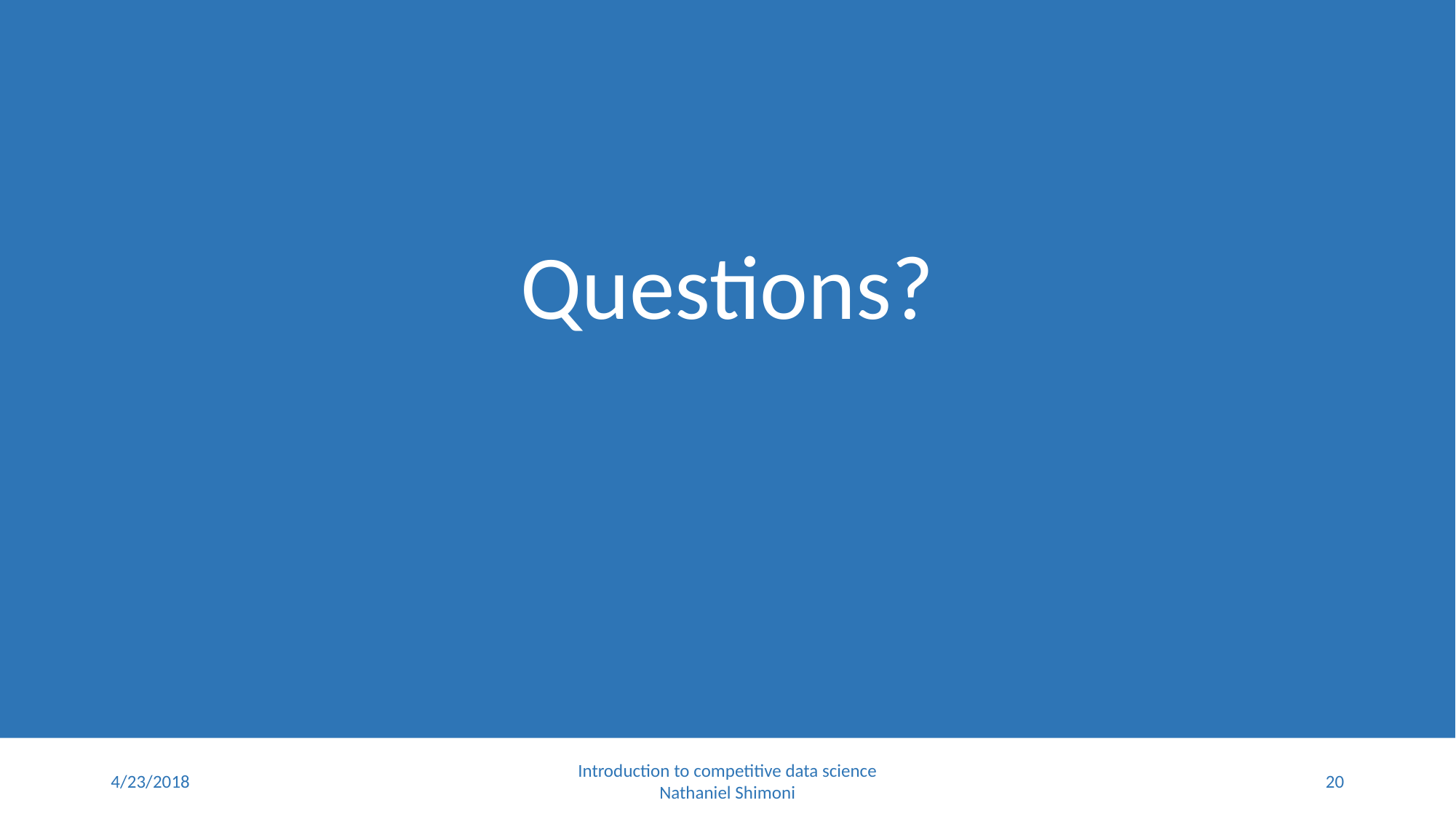

Questions?

4/23/2018
Introduction to competitive data science
Nathaniel Shimoni

20